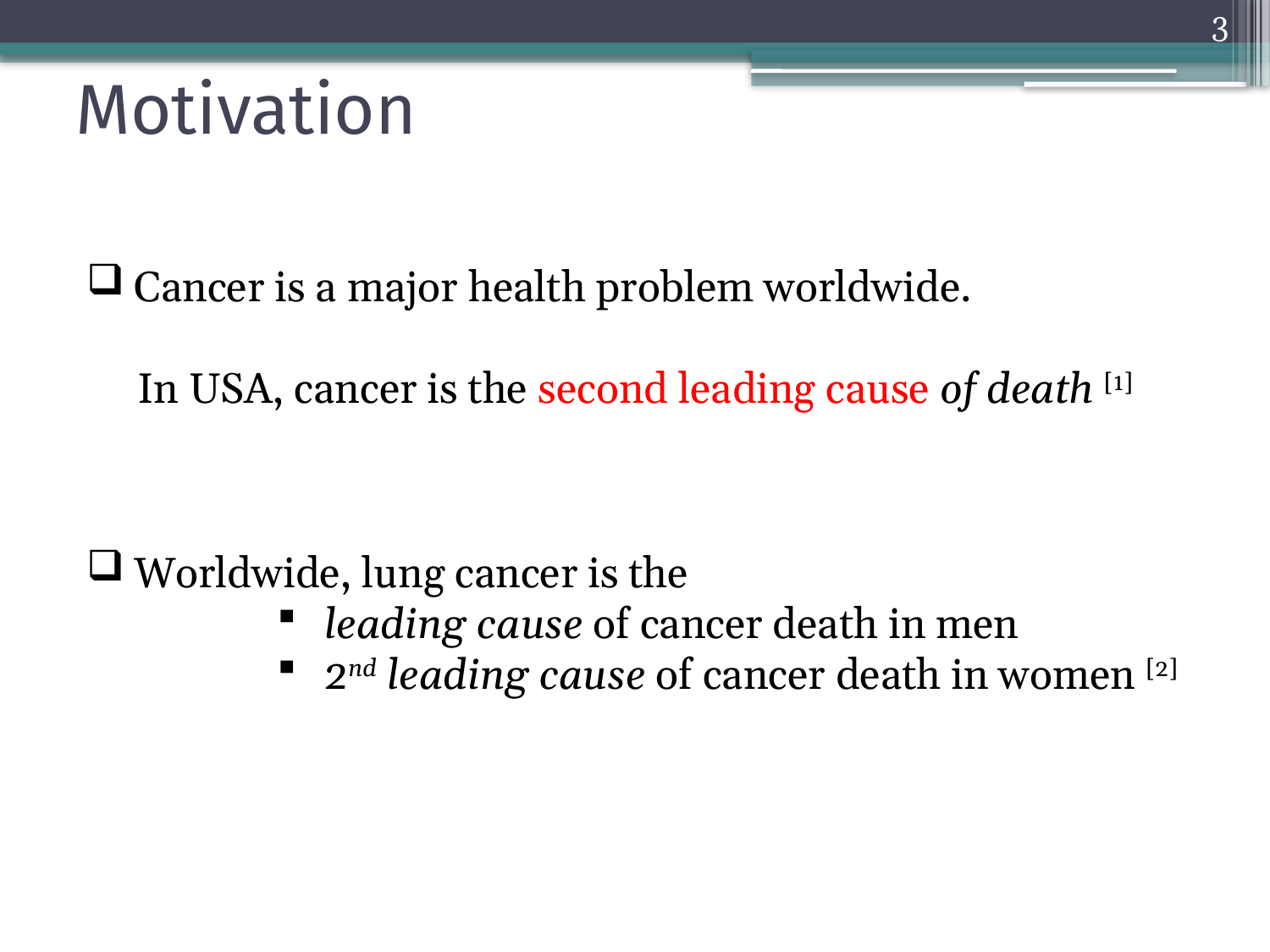

3
# Motivation
Cancer is a major health problem worldwide.

     In USA, cancer is the second leading cause of death [1]
Worldwide, lung cancer is the
leading cause of cancer death in men
2nd leading cause of cancer death in women [2]